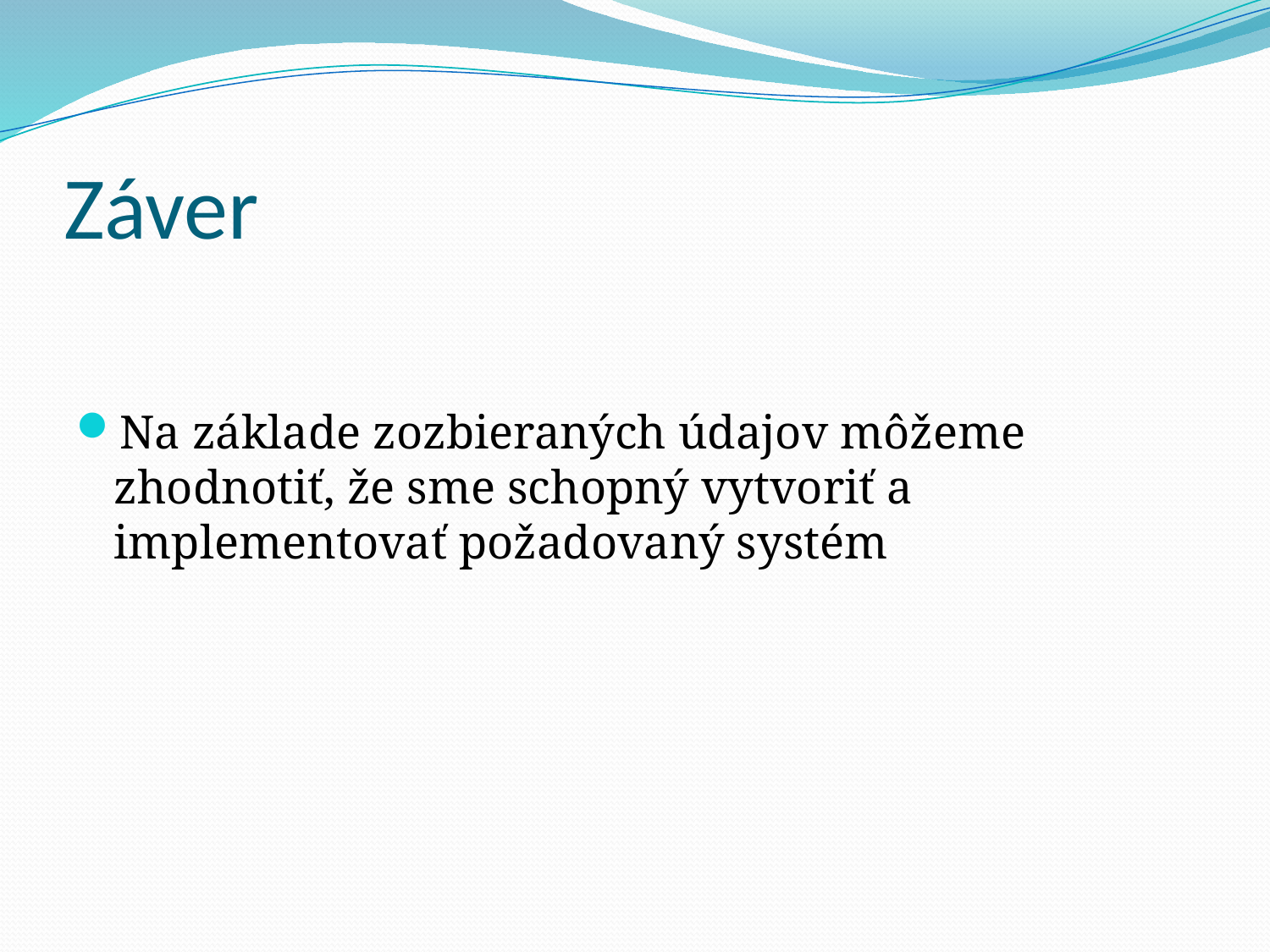

# Záver

Na základe zozbieraných údajov môžeme zhodnotiť, že sme schopný vytvoriť a implementovať požadovaný systém